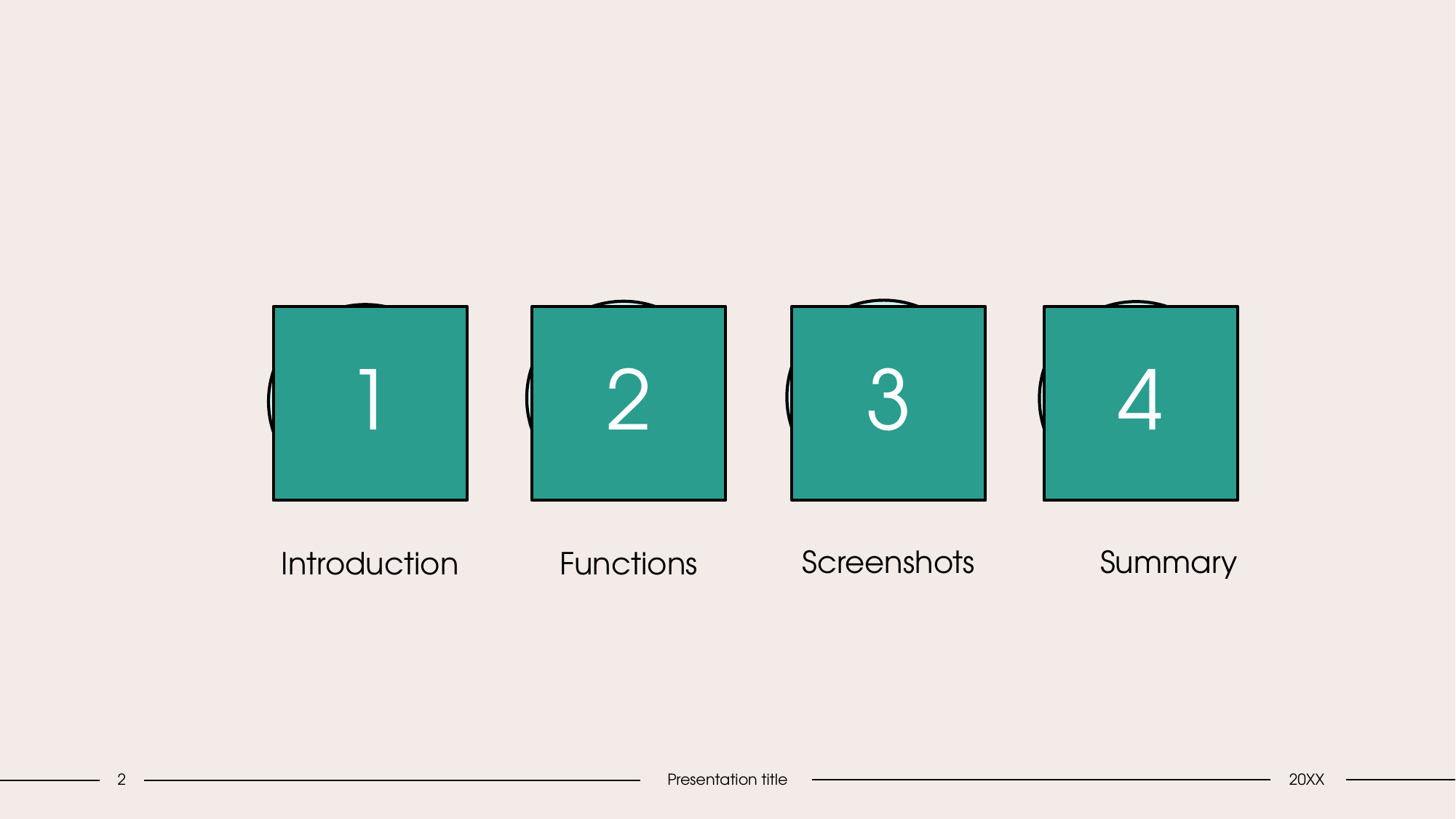

1
2
3
4
Summary

Screenshots
Introduction

Functions
2
Presentation title
20XX